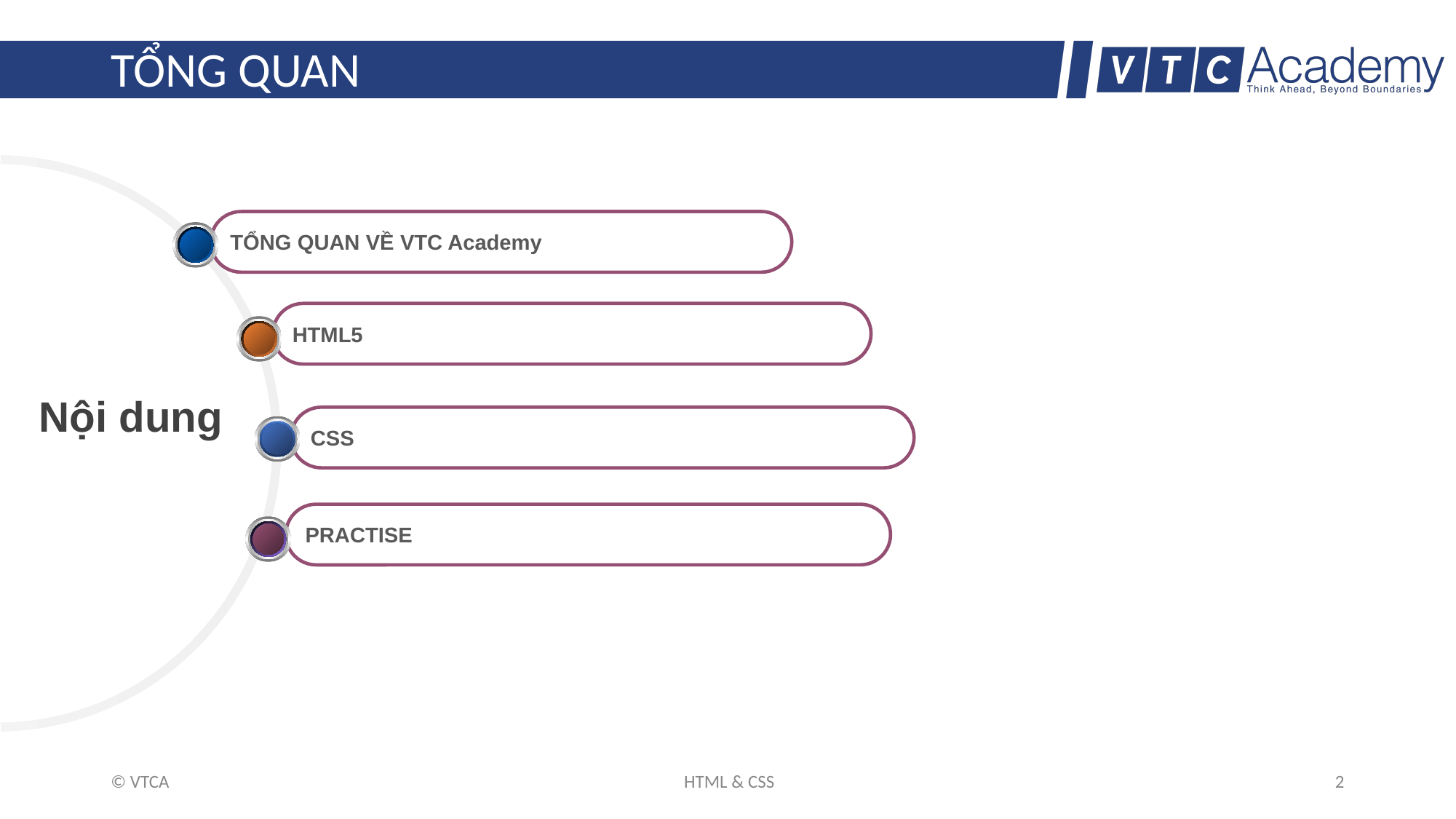

# TỔNG QUAN

TỔNG QUAN VỀ VTC Academy

HTML5

 Nội dung
CSS

PRACTISE

© VTCA
HTML & CSS
2